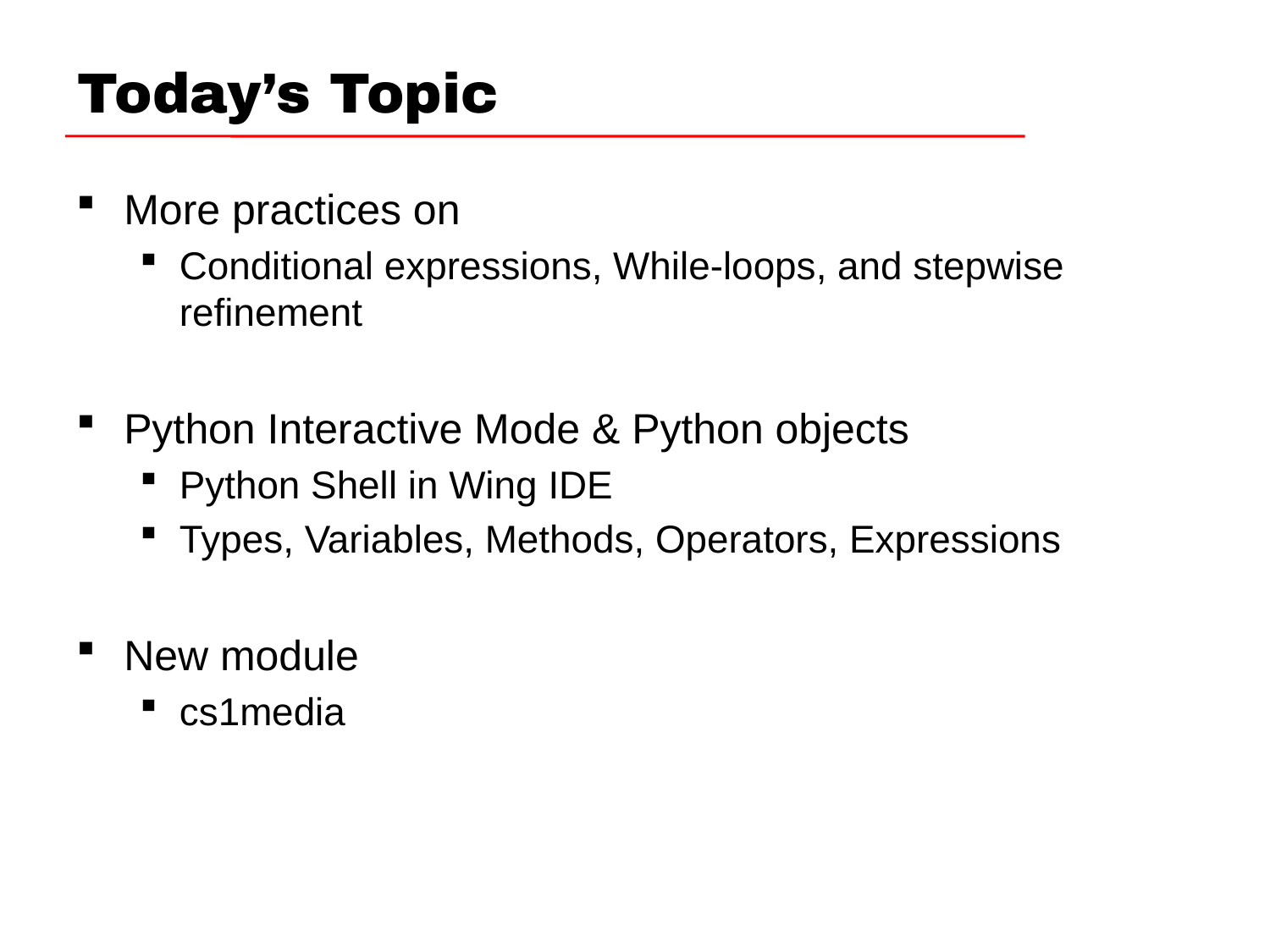

# Today’s Topic
More practices on
Conditional expressions, While-loops, and stepwise refinement

Python Interactive Mode & Python objects
Python Shell in Wing IDE
Types, Variables, Methods, Operators, Expressions

New module
cs1media